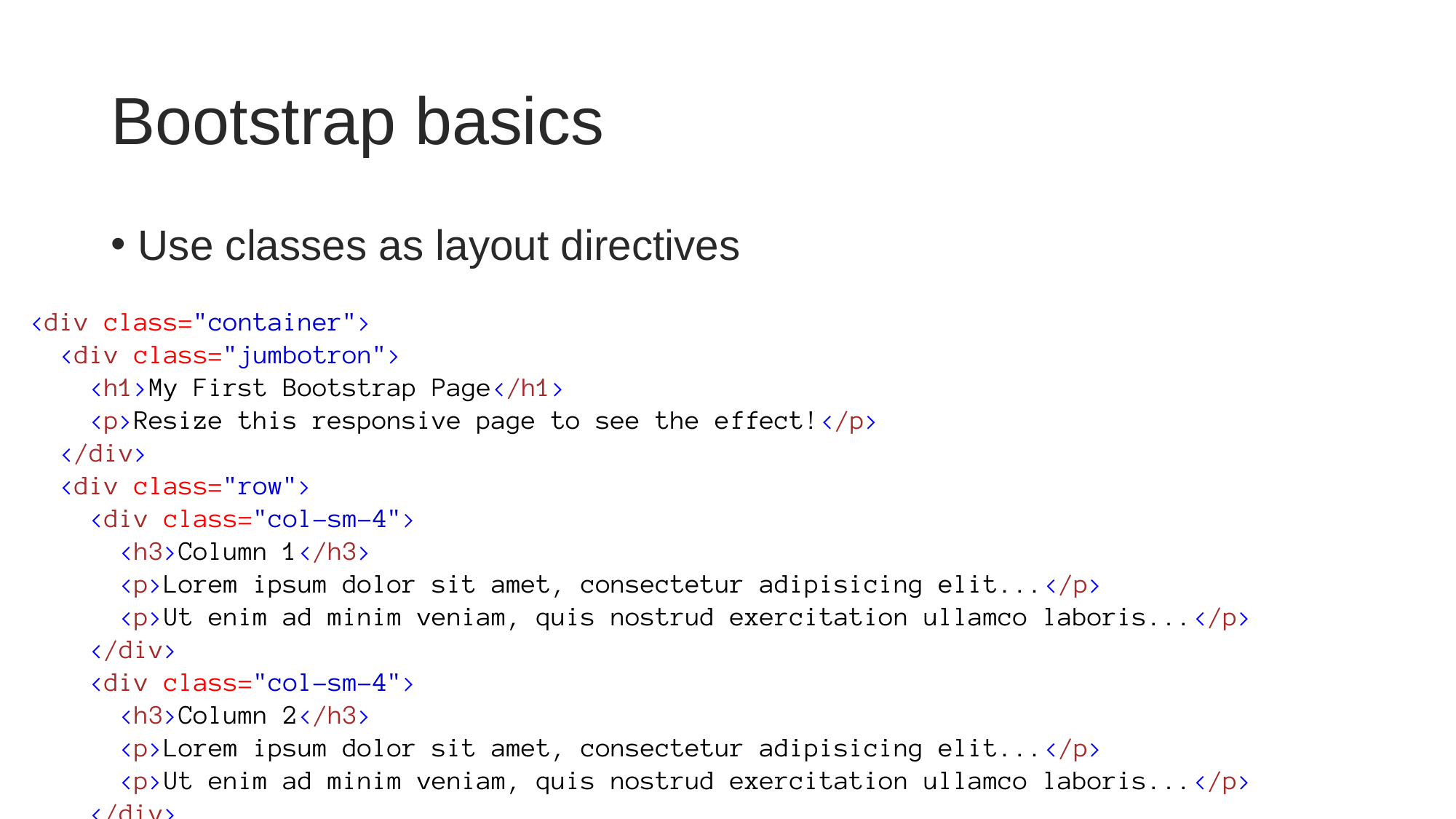

# Bootstrap basics
Use classes as layout directives
<div class="container">
  <div class="jumbotron">
    <h1>My First Bootstrap Page</h1>
    <p>Resize this responsive page to see the effect!</p> 
  </div>
  <div class="row">
    <div class="col-sm-4">
      <h3>Column 1</h3>
      <p>Lorem ipsum dolor sit amet, consectetur adipisicing elit...</p>
      <p>Ut enim ad minim veniam, quis nostrud exercitation ullamco laboris...</p>
    </div>
    <div class="col-sm-4">
      <h3>Column 2</h3>
      <p>Lorem ipsum dolor sit amet, consectetur adipisicing elit...</p>
      <p>Ut enim ad minim veniam, quis nostrud exercitation ullamco laboris...</p>
    </div>
    <div class="col-sm-4">
      <h3>Column 3</h3> 
      <p>Lorem ipsum dolor sit amet, consectetur adipisicing elit...</p>
      <p>Ut enim ad minim veniam, quis nostrud exercitation ullamco laboris...</p>
    </div>
  </div>
</div>